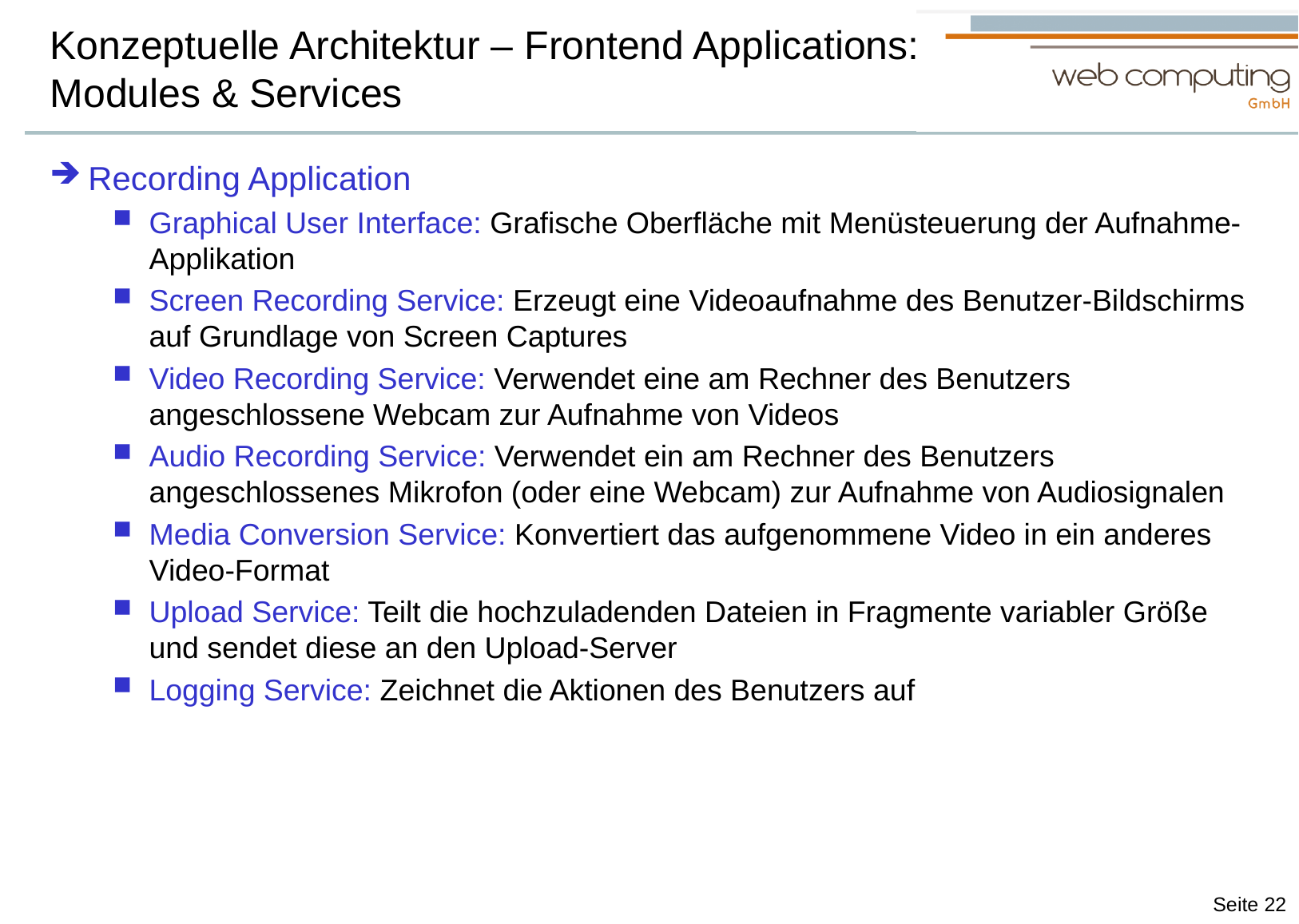

# Konzeptuelle Architektur – Frontend Applications: Modules & Services
Recording Application
Graphical User Interface: Grafische Oberfläche mit Menüsteuerung der Aufnahme-Applikation
Screen Recording Service: Erzeugt eine Videoaufnahme des Benutzer-Bildschirms auf Grundlage von Screen Captures
Video Recording Service: Verwendet eine am Rechner des Benutzers angeschlossene Webcam zur Aufnahme von Videos
Audio Recording Service: Verwendet ein am Rechner des Benutzers angeschlossenes Mikrofon (oder eine Webcam) zur Aufnahme von Audiosignalen
Media Conversion Service: Konvertiert das aufgenommene Video in ein anderes Video-Format
Upload Service: Teilt die hochzuladenden Dateien in Fragmente variabler Größe und sendet diese an den Upload-Server
Logging Service: Zeichnet die Aktionen des Benutzers auf
Seite 22